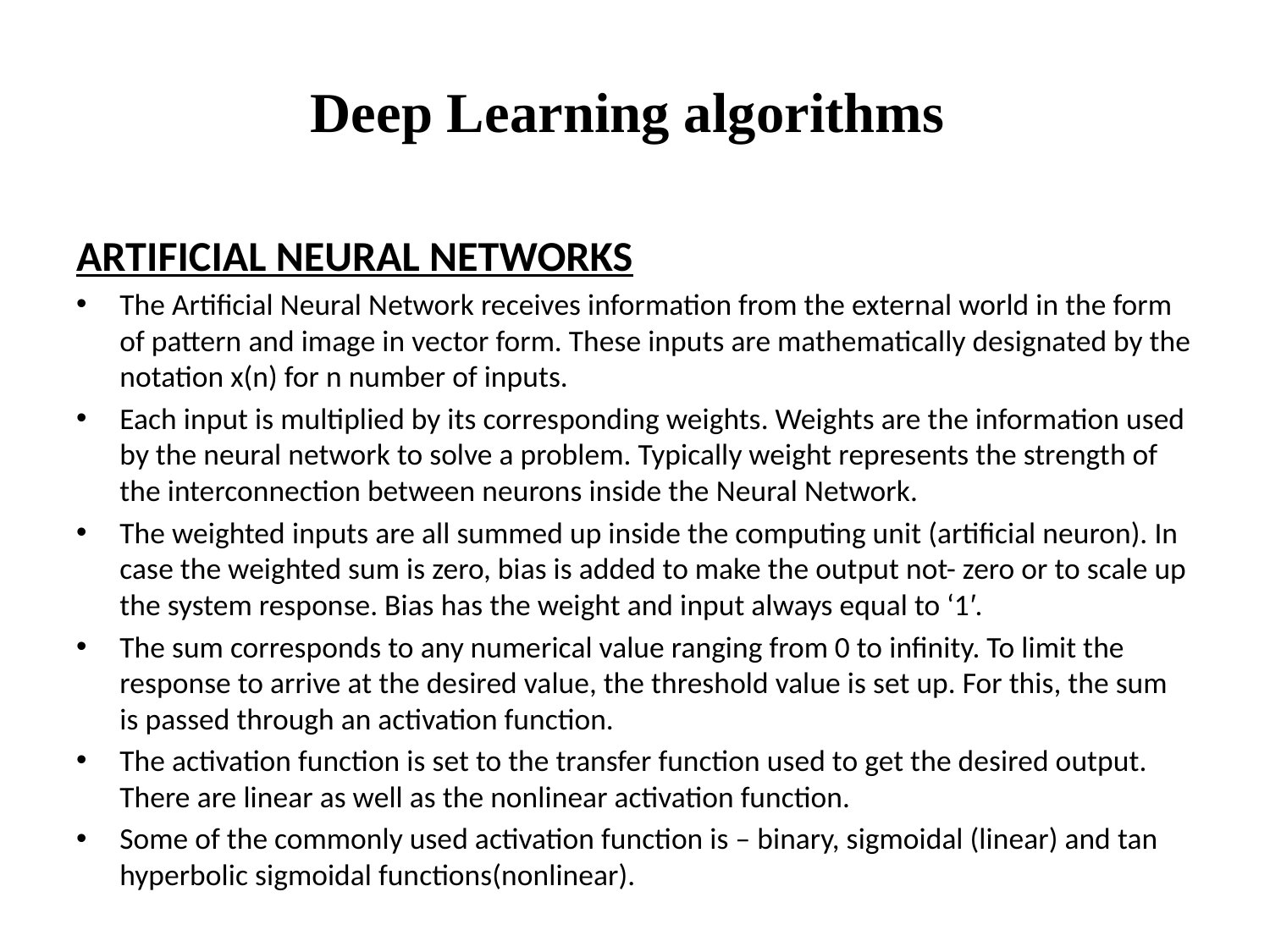

# Deep Learning algorithms
ARTIFICIAL NEURAL NETWORKS
The Artificial Neural Network receives information from the external world in the form of pattern and image in vector form. These inputs are mathematically designated by the notation x(n) for n number of inputs.
Each input is multiplied by its corresponding weights. Weights are the information used by the neural network to solve a problem. Typically weight represents the strength of the interconnection between neurons inside the Neural Network.
The weighted inputs are all summed up inside the computing unit (artificial neuron). In case the weighted sum is zero, bias is added to make the output not- zero or to scale up the system response. Bias has the weight and input always equal to ‘1′.
The sum corresponds to any numerical value ranging from 0 to infinity. To limit the response to arrive at the desired value, the threshold value is set up. For this, the sum is passed through an activation function.
The activation function is set to the transfer function used to get the desired output. There are linear as well as the nonlinear activation function.
Some of the commonly used activation function is – binary, sigmoidal (linear) and tan hyperbolic sigmoidal functions(nonlinear).